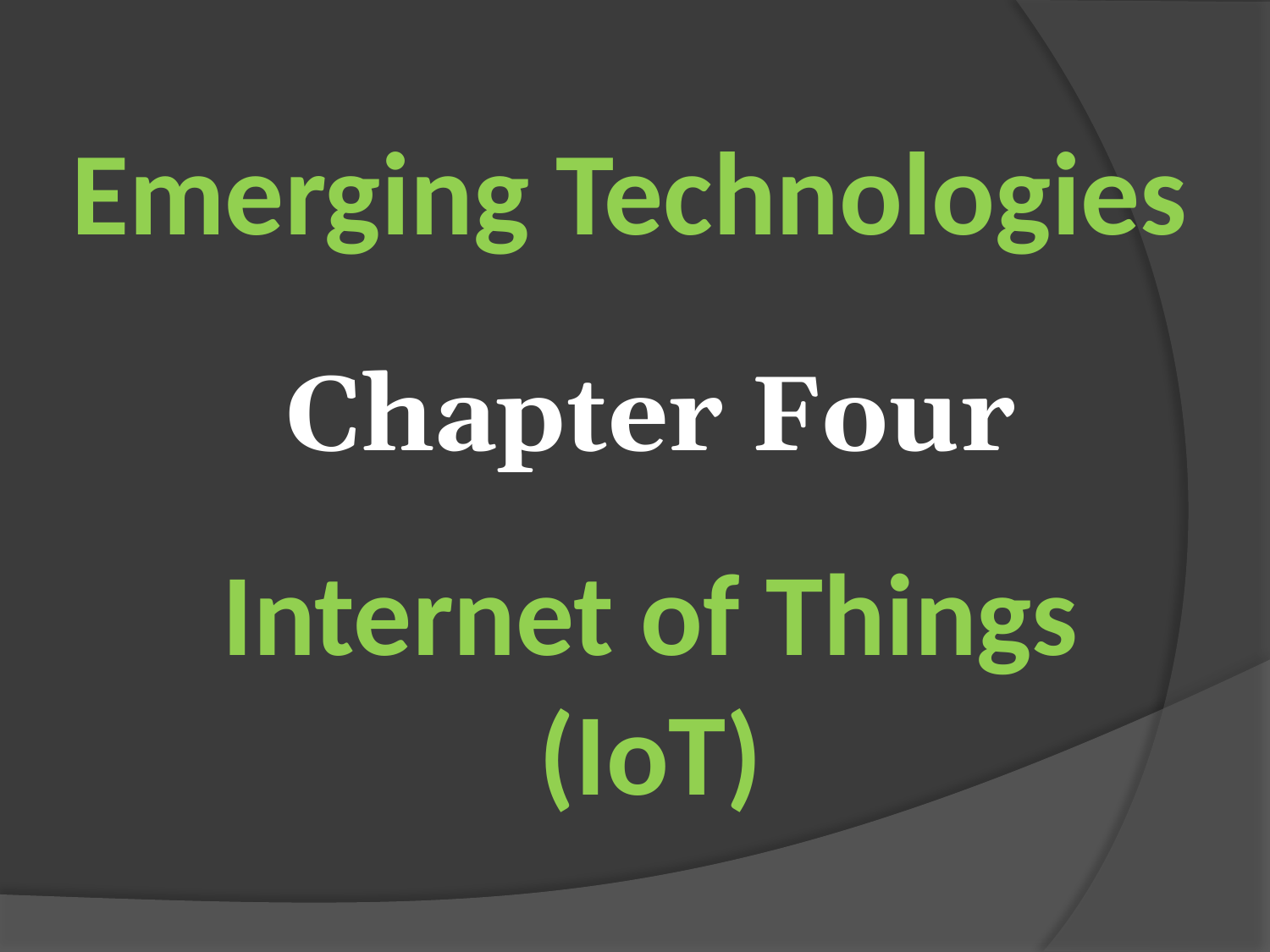

# Emerging Technologies
Chapter Four

Internet of Things (IoT)